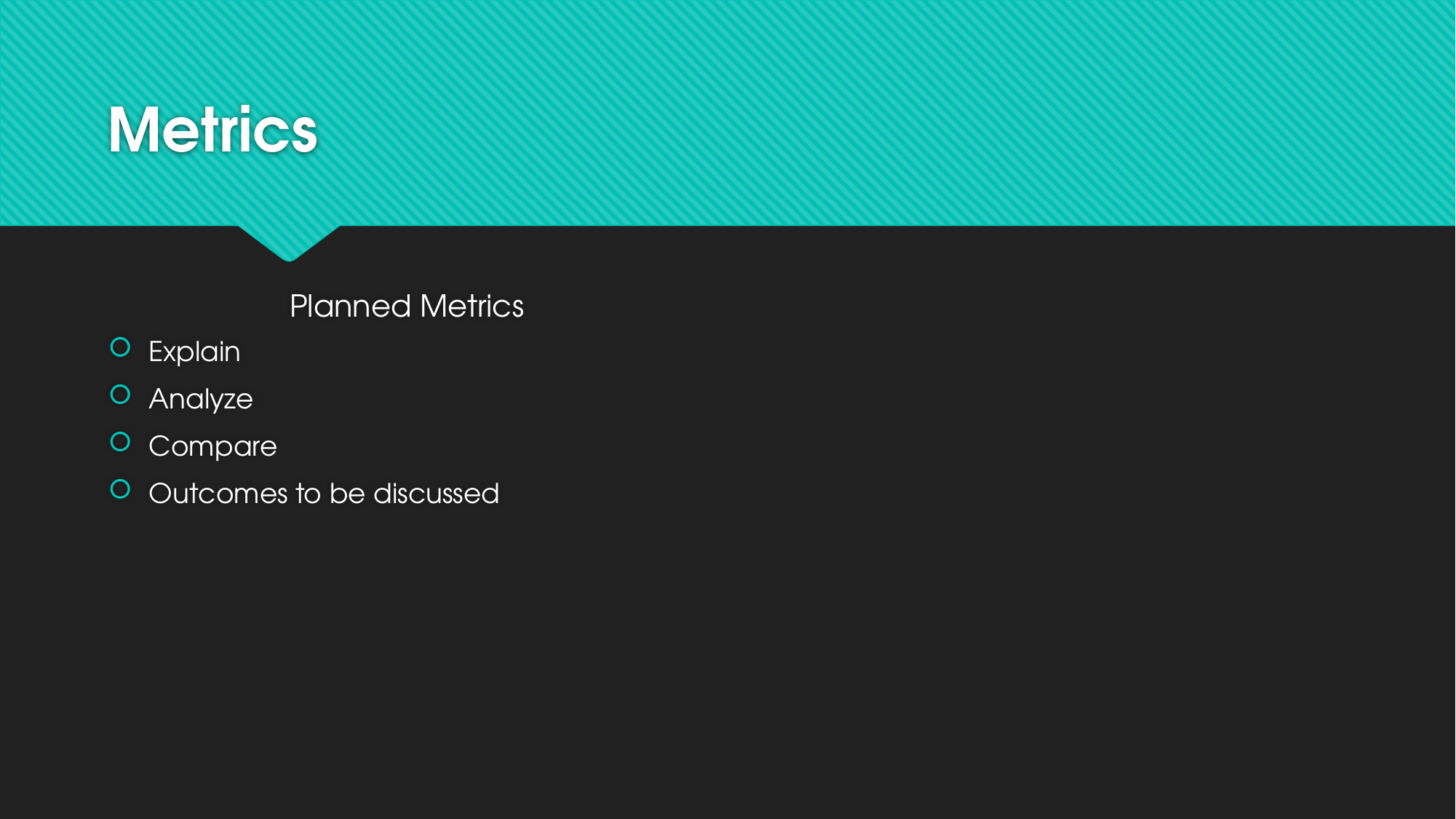

# Metrics
Planned Metrics
Explain
Analyze
Compare
Outcomes to be discussed